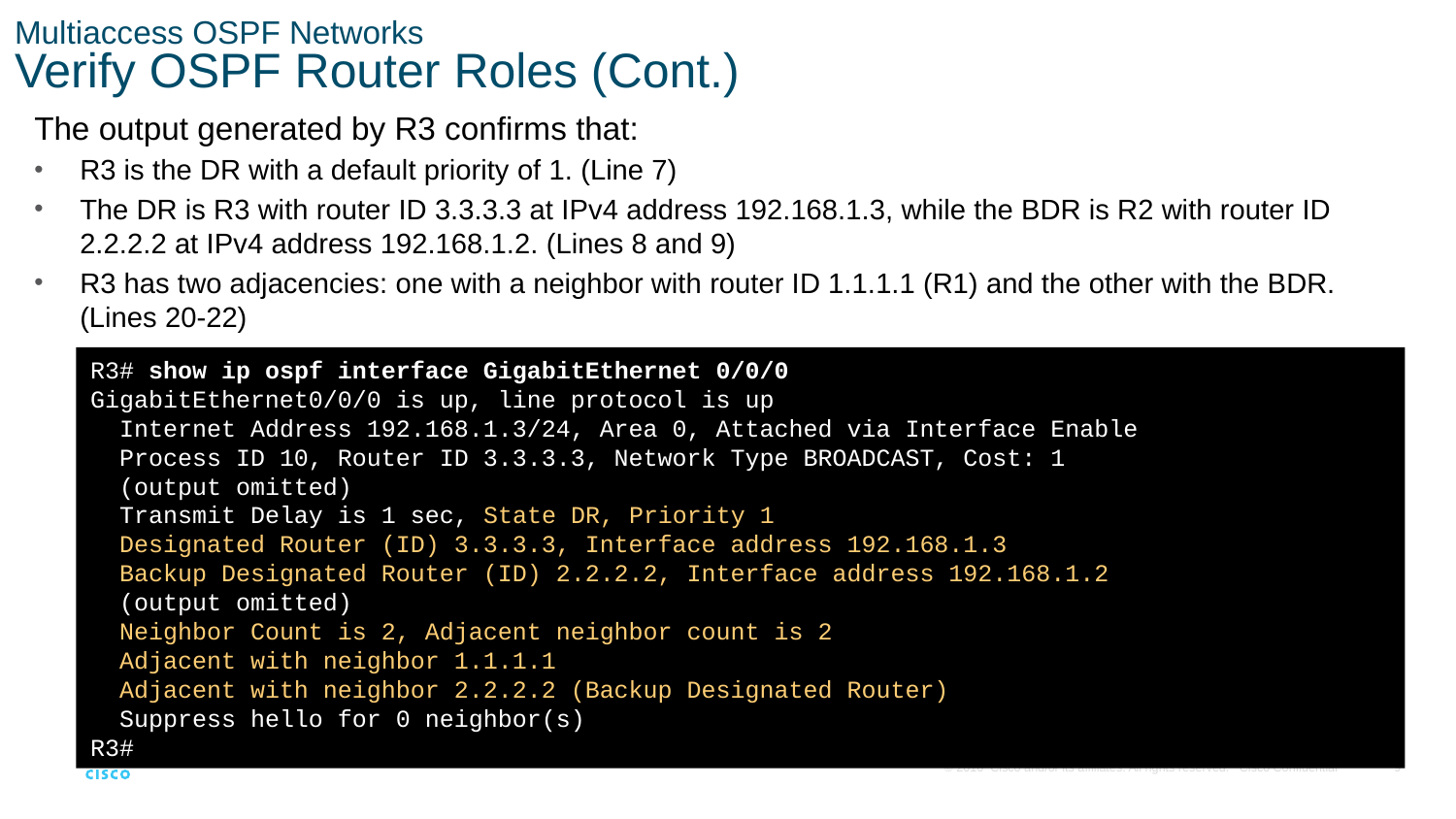

# Multiaccess OSPF Networks Verify OSPF Router Roles (Cont.)
The output generated by R3 confirms that:
R3 is the DR with a default priority of 1. (Line 7)
The DR is R3 with router ID 3.3.3.3 at IPv4 address 192.168.1.3, while the BDR is R2 with router ID 2.2.2.2 at IPv4 address 192.168.1.2. (Lines 8 and 9)
R3 has two adjacencies: one with a neighbor with router ID 1.1.1.1 (R1) and the other with the BDR. (Lines 20-22)

R3# show ip ospf interface GigabitEthernet 0/0/0
GigabitEthernet0/0/0 is up, line protocol is up
  Internet Address 192.168.1.3/24, Area 0, Attached via Interface Enable
  Process ID 10, Router ID 3.3.3.3, Network Type BROADCAST, Cost: 1
  (output omitted)
  Transmit Delay is 1 sec, State DR, Priority 1
  Designated Router (ID) 3.3.3.3, Interface address 192.168.1.3
  Backup Designated Router (ID) 2.2.2.2, Interface address 192.168.1.2
  (output omitted)
  Neighbor Count is 2, Adjacent neighbor count is 2
  Adjacent with neighbor 1.1.1.1
  Adjacent with neighbor 2.2.2.2 (Backup Designated Router)
  Suppress hello for 0 neighbor(s)
R3#